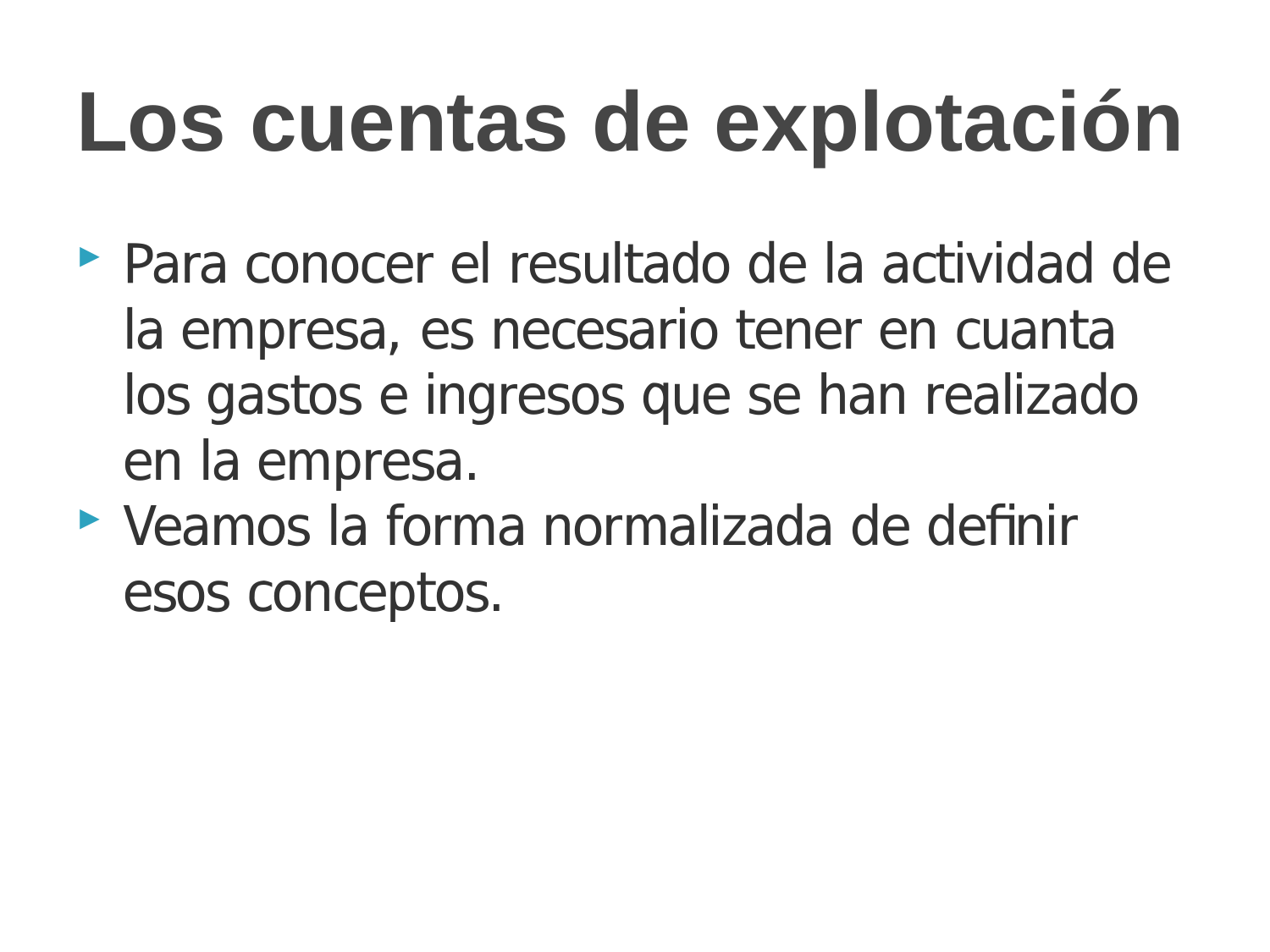

# Los cuentas de explotación
Para conocer el resultado de la actividad de la empresa, es necesario tener en cuanta los gastos e ingresos que se han realizado en la empresa.
Veamos la forma normalizada de definir esos conceptos.